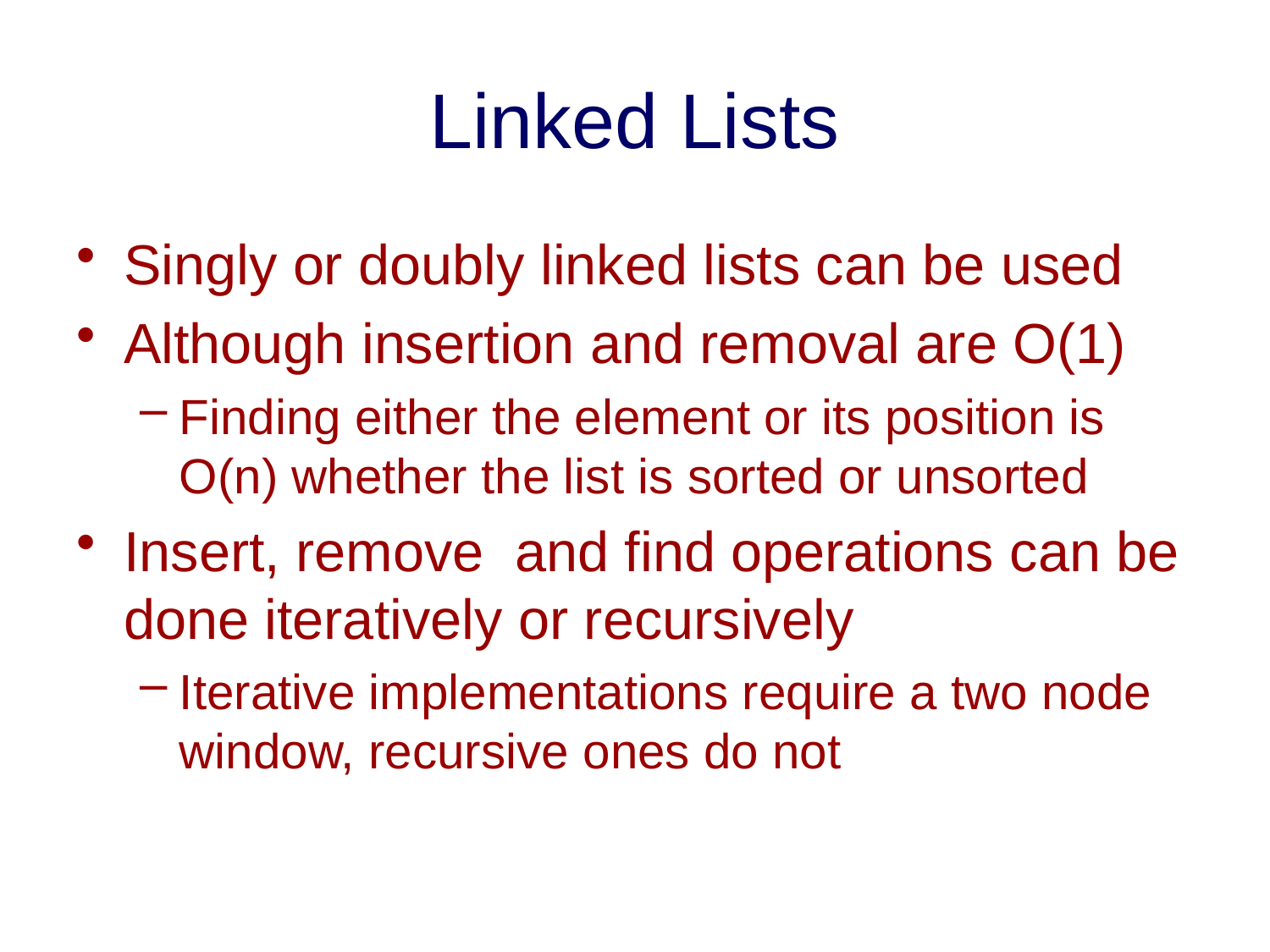

# Linked Lists
Singly or doubly linked lists can be used
Although insertion and removal are O(1)
Finding either the element or its position is O(n) whether the list is sorted or unsorted
Insert, remove  and find operations can be done iteratively or recursively
Iterative implementations require a two node window, recursive ones do not